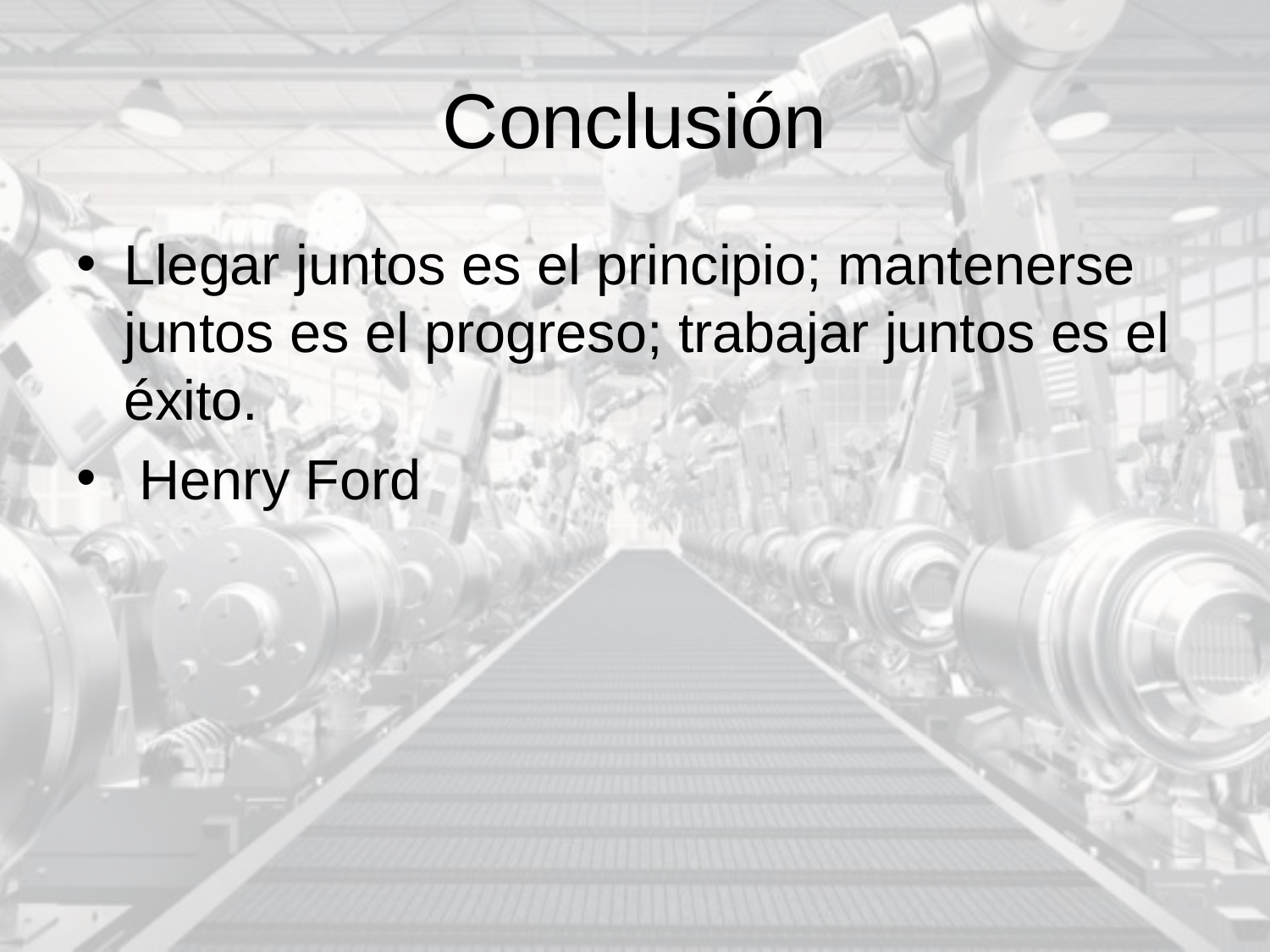

# Conclusión
Llegar juntos es el principio; mantenerse juntos es el progreso; trabajar juntos es el éxito.
 Henry Ford